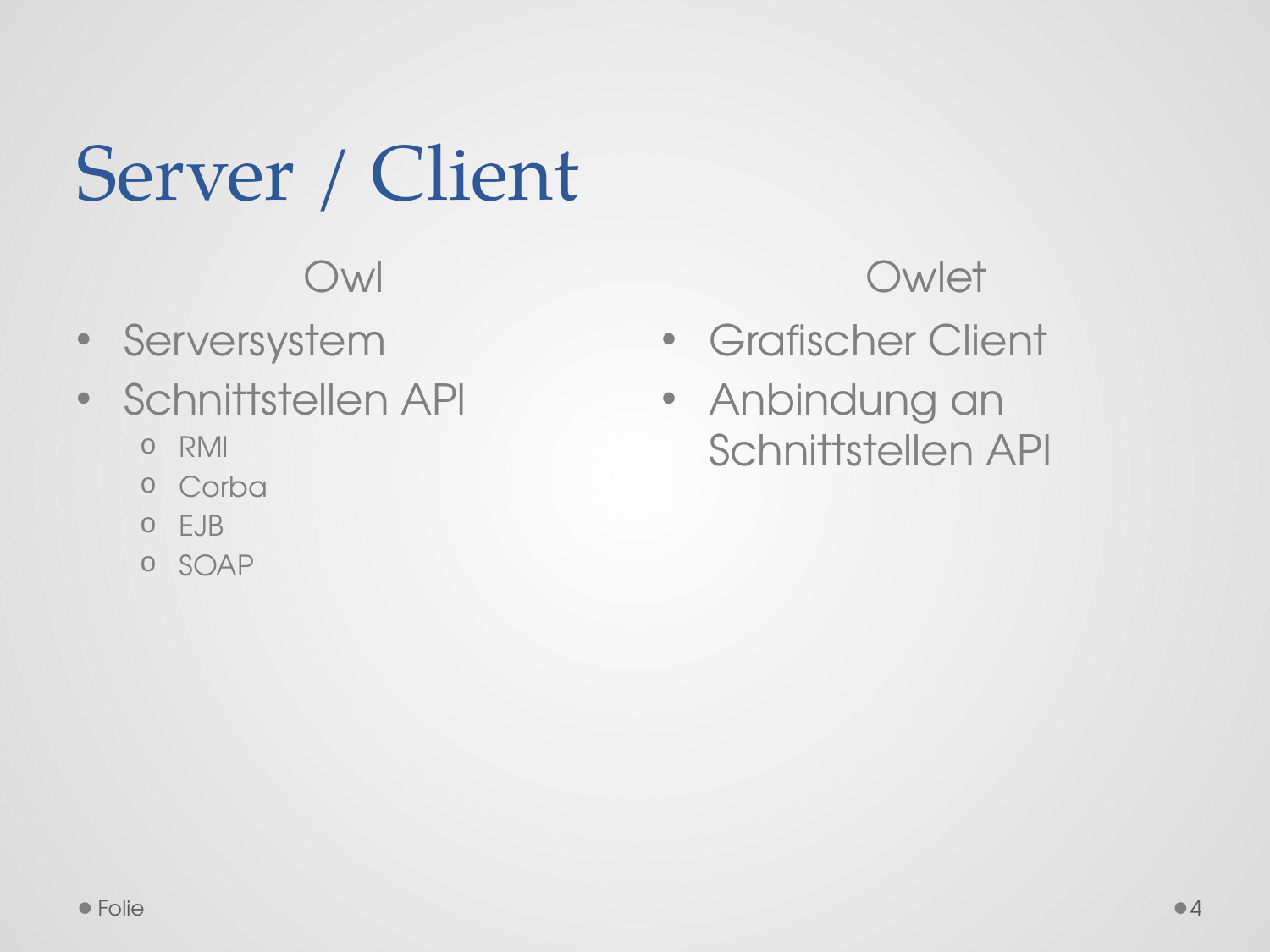

# Server / Client
Owl
Owlet
Serversystem
Schnittstellen API
RMI
Corba
EJB
SOAP
Grafischer Client
Anbindung an Schnittstellen API
Folie
4